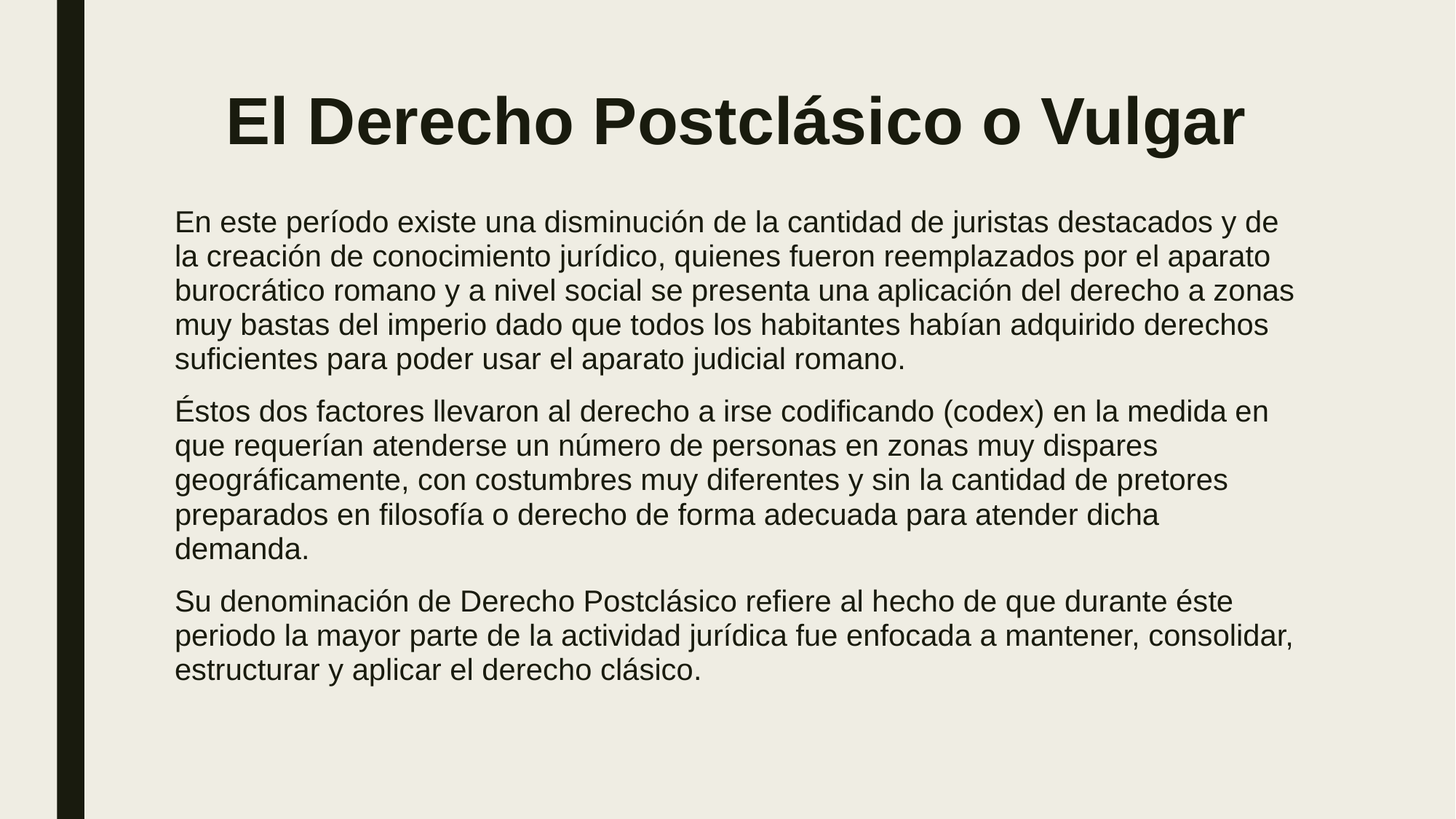

# El Derecho Postclásico o Vulgar
En este período existe una disminución de la cantidad de juristas destacados y de la creación de conocimiento jurídico, quienes fueron reemplazados por el aparato burocrático romano y a nivel social se presenta una aplicación del derecho a zonas muy bastas del imperio dado que todos los habitantes habían adquirido derechos suficientes para poder usar el aparato judicial romano.
Éstos dos factores llevaron al derecho a irse codificando (codex) en la medida en que requerían atenderse un número de personas en zonas muy dispares geográficamente, con costumbres muy diferentes y sin la cantidad de pretores preparados en filosofía o derecho de forma adecuada para atender dicha demanda.
Su denominación de Derecho Postclásico refiere al hecho de que durante éste periodo la mayor parte de la actividad jurídica fue enfocada a mantener, consolidar, estructurar y aplicar el derecho clásico.